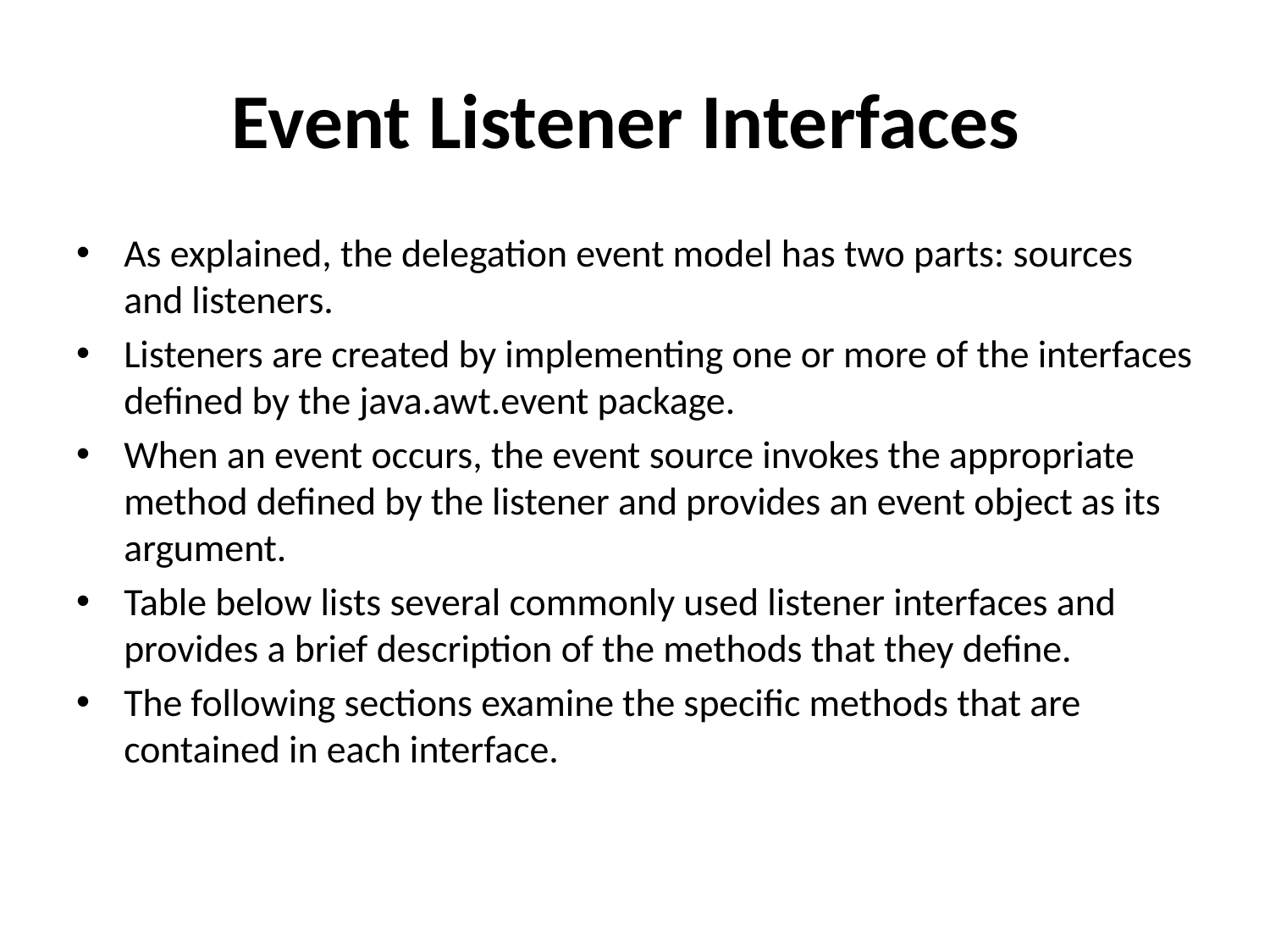

# Event Listener Interfaces
As explained, the delegation event model has two parts: sources and listeners.
Listeners are created by implementing one or more of the interfaces defined by the java.awt.event package.
When an event occurs, the event source invokes the appropriate method defined by the listener and provides an event object as its argument.
Table below lists several commonly used listener interfaces and provides a brief description of the methods that they define.
The following sections examine the specific methods that are contained in each interface.